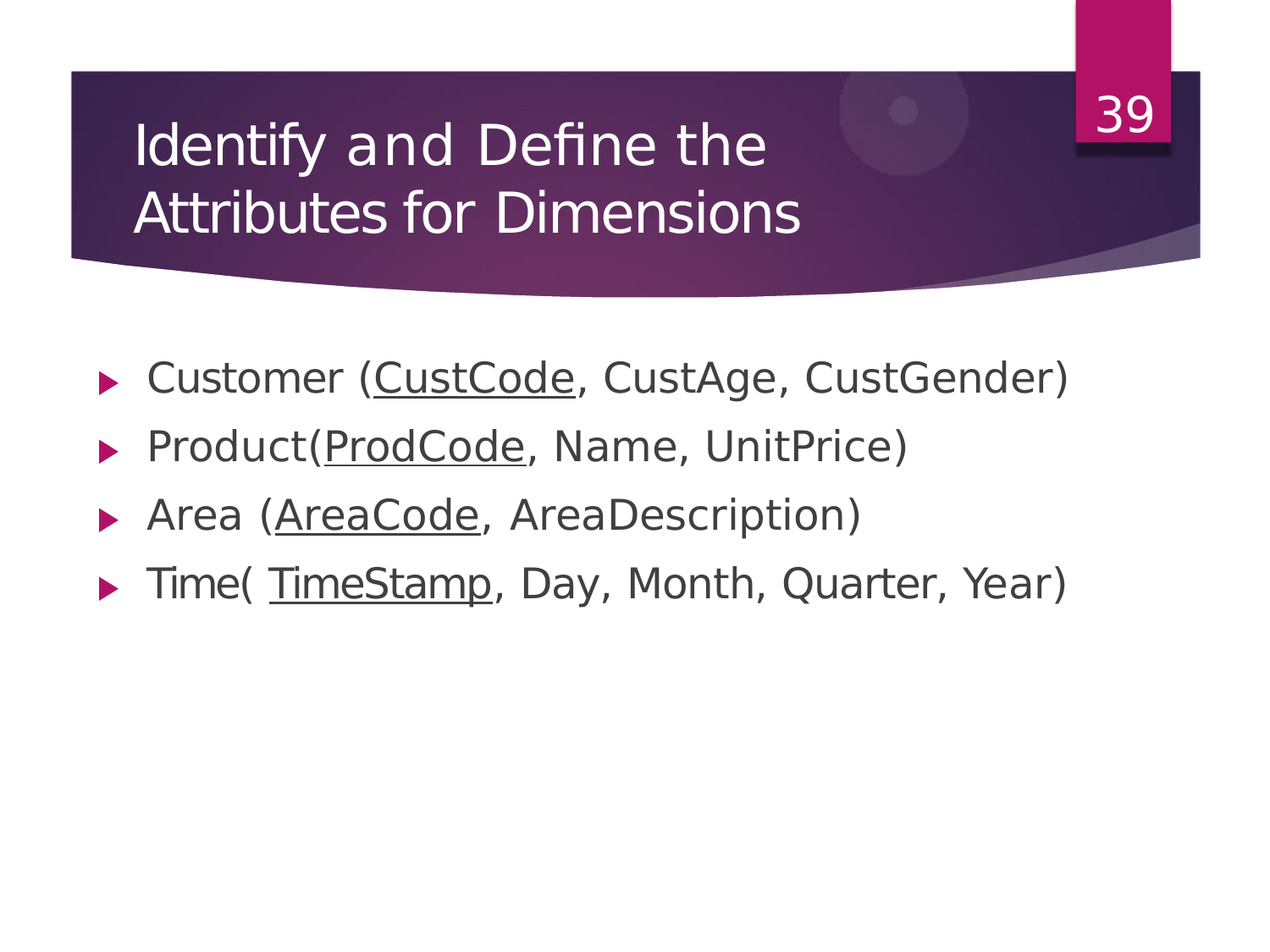

39
# Identify and Define the Attributes for Dimensions
▶	Customer (CustCode, CustAge, CustGender)
▶	Product(ProdCode, Name, UnitPrice)
▶	Area (AreaCode, AreaDescription)
▶	Time( TimeStamp, Day, Month, Quarter, Year)